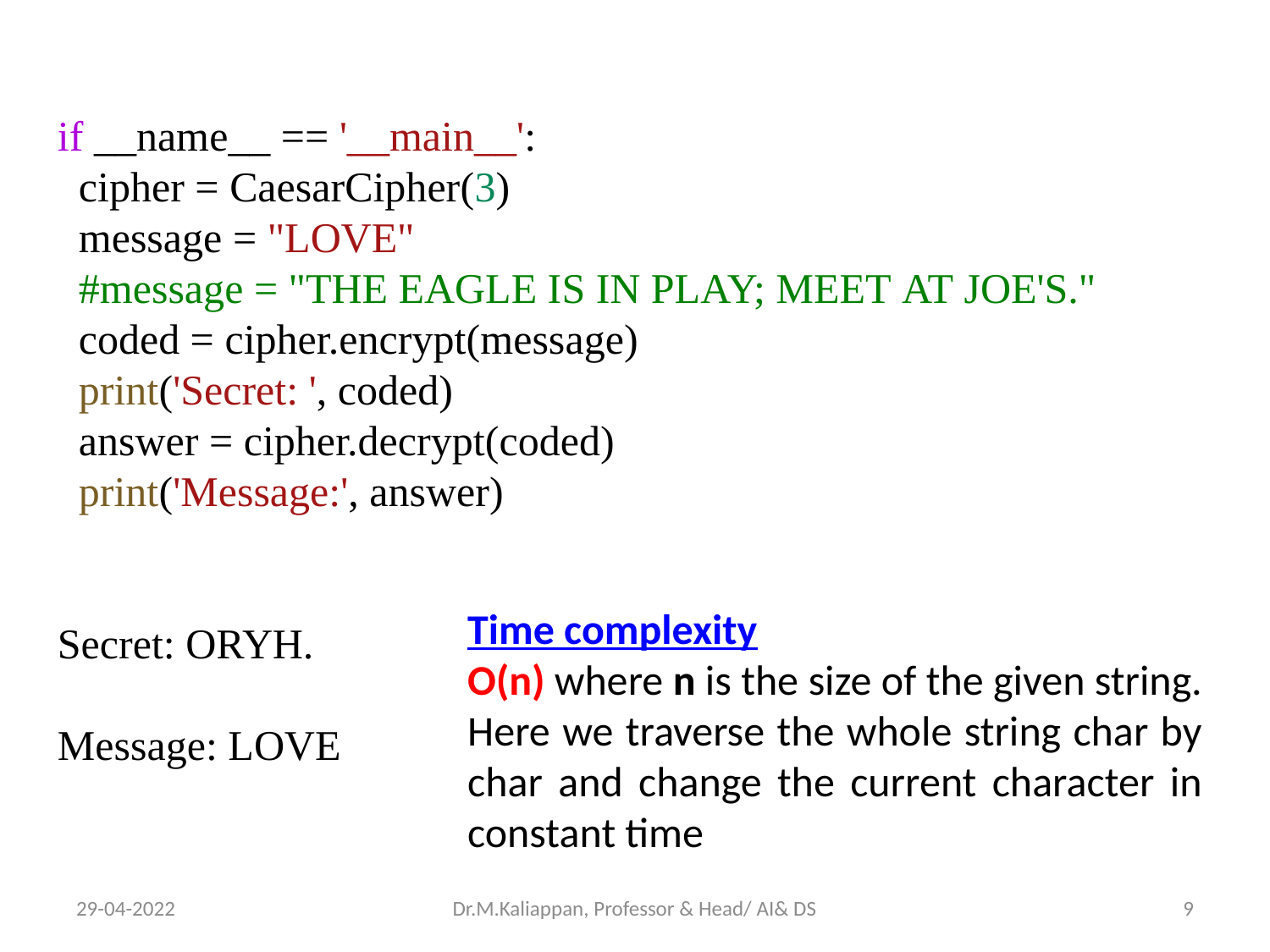

if __name__ == '__main__':
  cipher = CaesarCipher(3)
  message = "LOVE"
  #message = "THE EAGLE IS IN PLAY; MEET AT JOE'S."
  coded = cipher.encrypt(message)
  print('Secret: ', coded)
  answer = cipher.decrypt(coded)
  print('Message:', answer)

Secret: ORYH.

Message: LOVE
Time complexity
O(n) where n is the size of the given string. Here we traverse the whole string char by char and change the current character in constant time
29-04-2022
Dr.M.Kaliappan, Professor & Head/ AI& DS
9